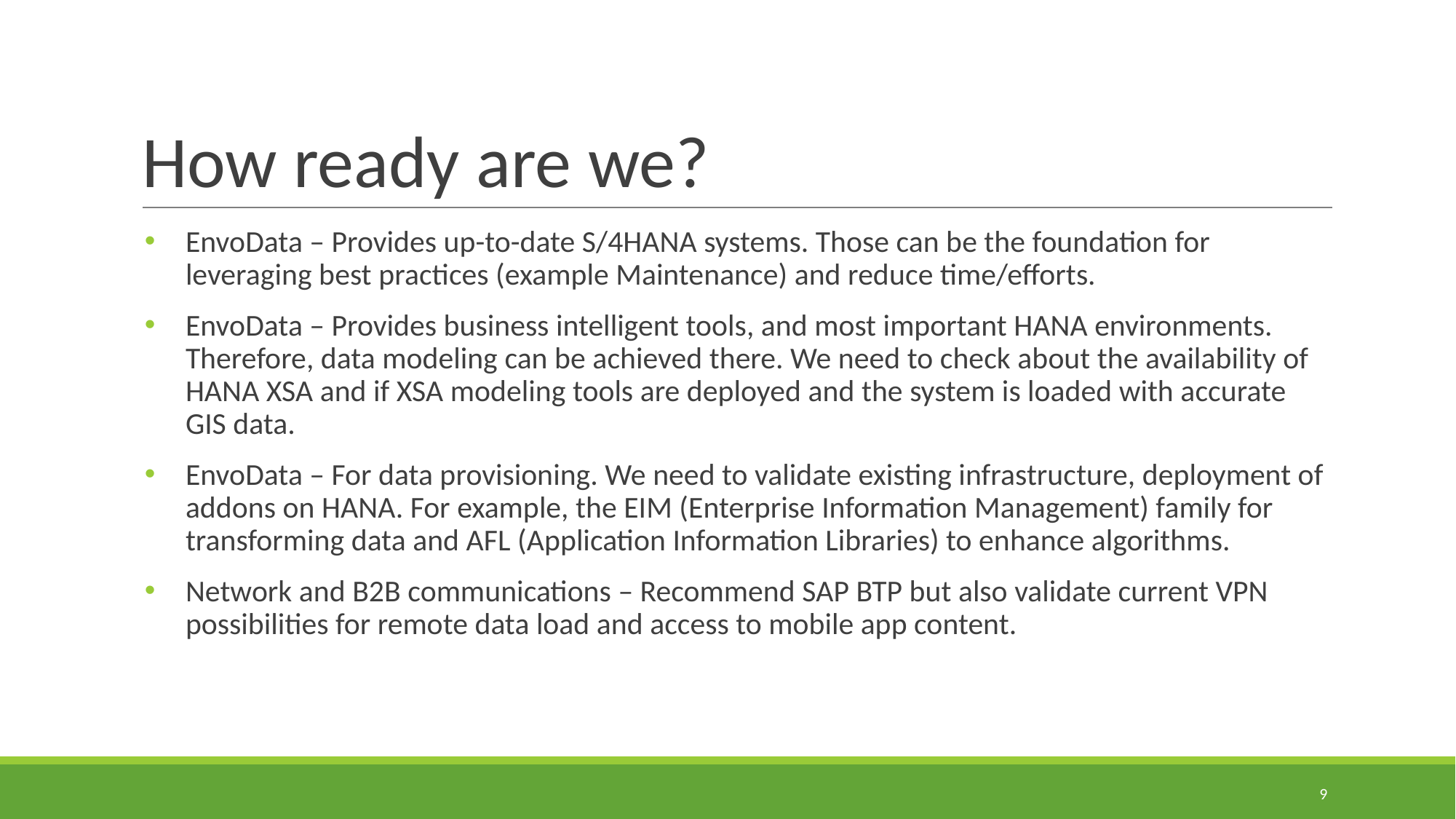

# How ready are we?
EnvoData – Provides up-to-date S/4HANA systems. Those can be the foundation for leveraging best practices (example Maintenance) and reduce time/efforts.
EnvoData – Provides business intelligent tools, and most important HANA environments. Therefore, data modeling can be achieved there. We need to check about the availability of HANA XSA and if XSA modeling tools are deployed and the system is loaded with accurate GIS data.
EnvoData – For data provisioning. We need to validate existing infrastructure, deployment of addons on HANA. For example, the EIM (Enterprise Information Management) family for transforming data and AFL (Application Information Libraries) to enhance algorithms.
Network and B2B communications – Recommend SAP BTP but also validate current VPN possibilities for remote data load and access to mobile app content.
9